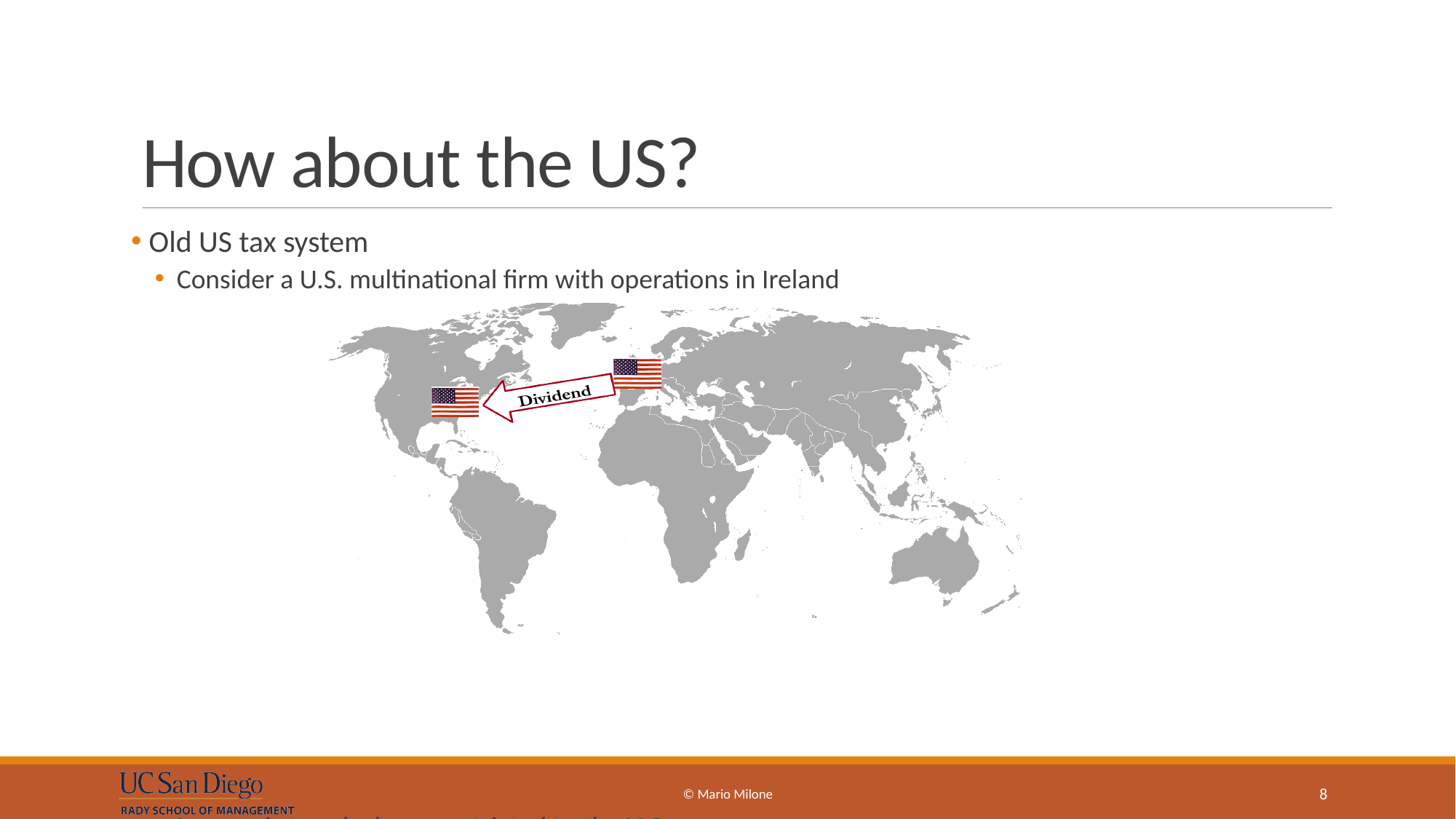

# How about the US?
 Old US tax system
Consider a U.S. multinational firm with operations in Ireland

Income is taxed when repatriated to the U.S.

© Mario Milone
8